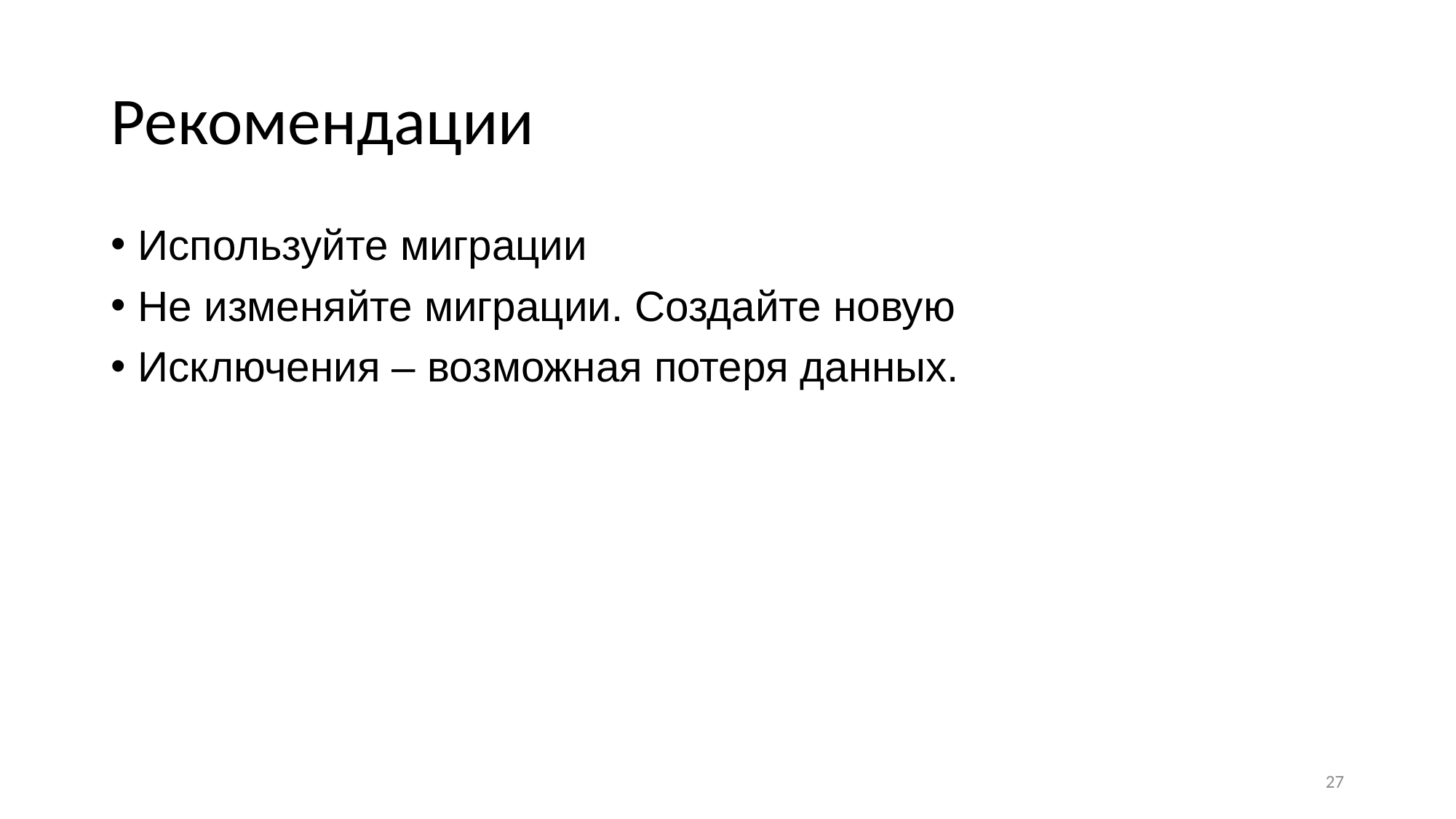

# Рекомендации
Используйте миграции
Не изменяйте миграции. Создайте новую
Исключения – возможная потеря данных.
27